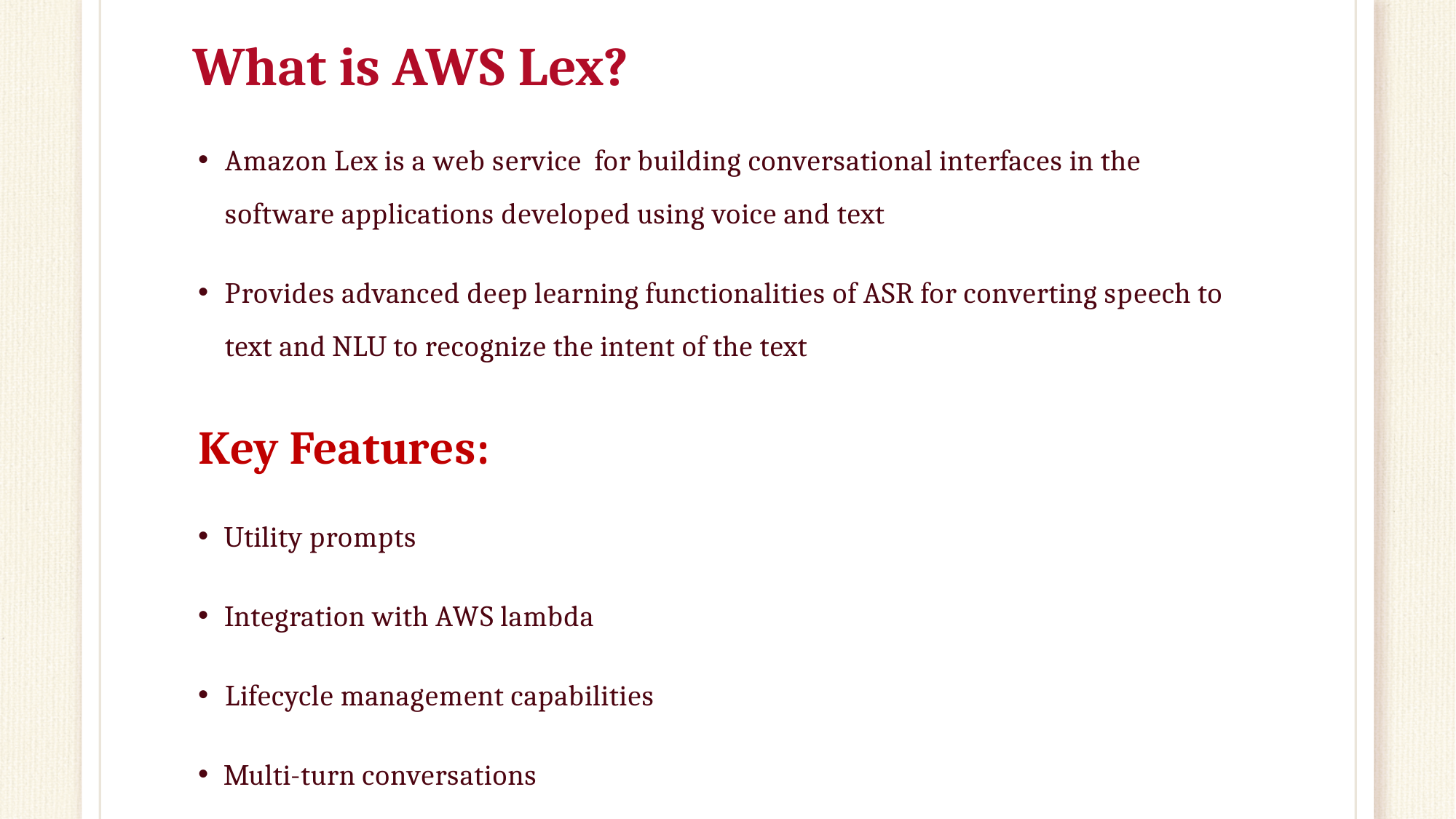

# What is AWS Lex?
Amazon Lex is a web service  for building conversational interfaces in the software applications developed using voice and text
Provides advanced deep learning functionalities of ASR for converting speech to text and NLU to recognize the intent of the text
Key Features:
Utility prompts
Integration with AWS lambda
Lifecycle management capabilities
Multi-turn conversations